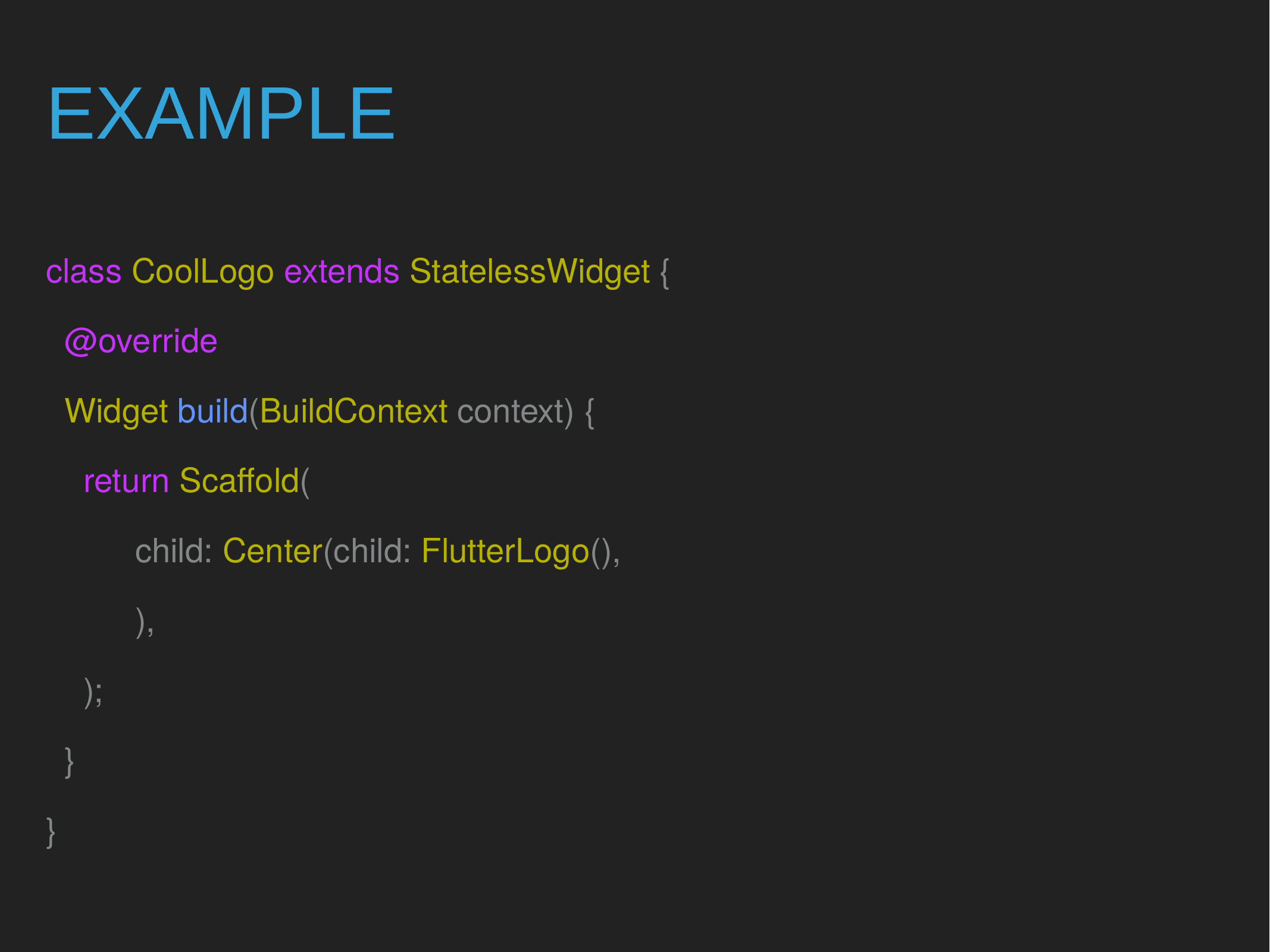

Example
class CoolLogo extends StatelessWidget {
  @override
  Widget build(BuildContext context) {
    return Scaffold(
	child: Center(child: FlutterLogo(),
	),
    );
  }
}